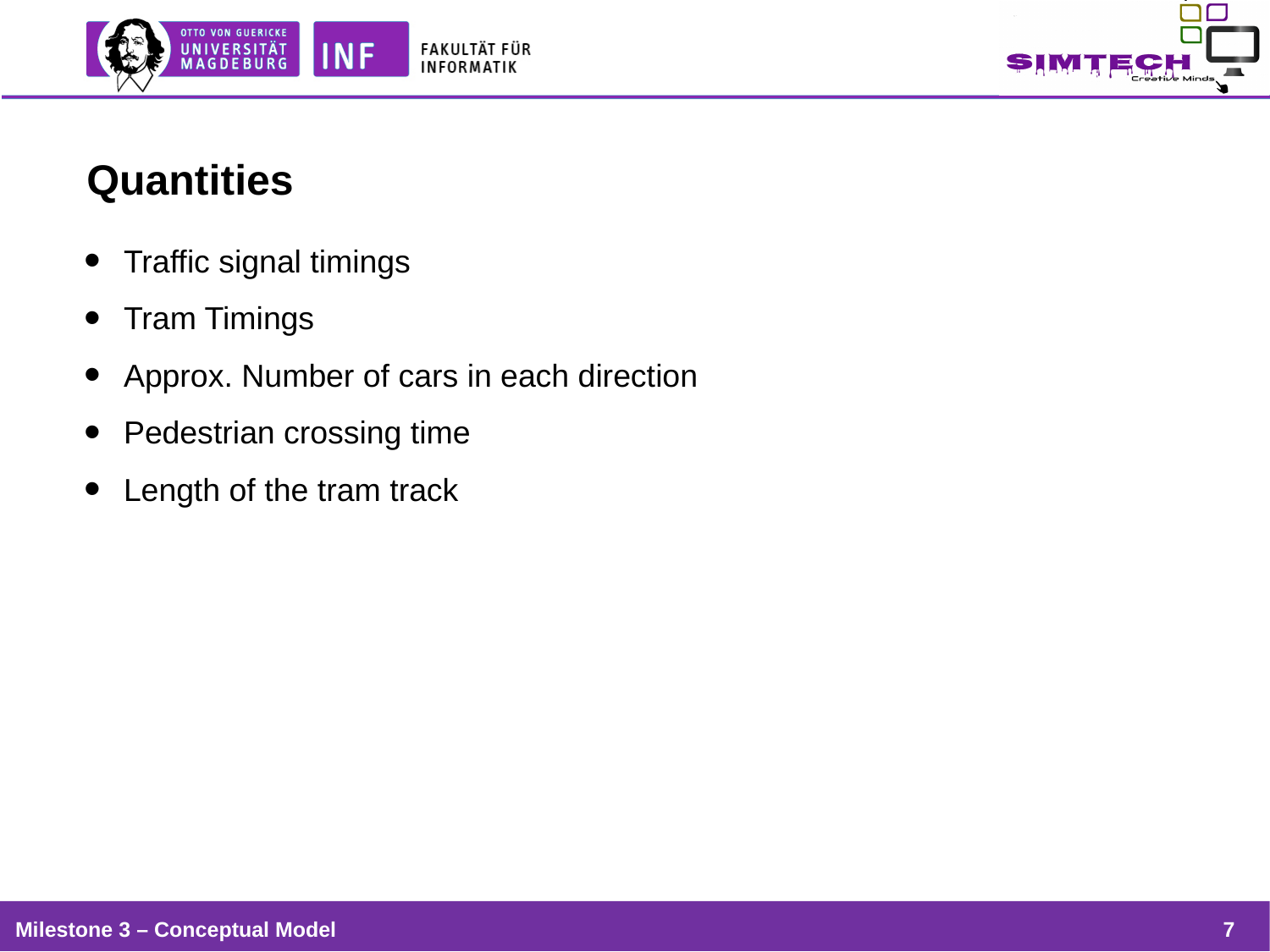

# Quantities

Traffic signal timings
Tram Timings
Approx. Number of cars in each direction
Pedestrian crossing time
Length of the tram track

Milestone 3 – Conceptual Model